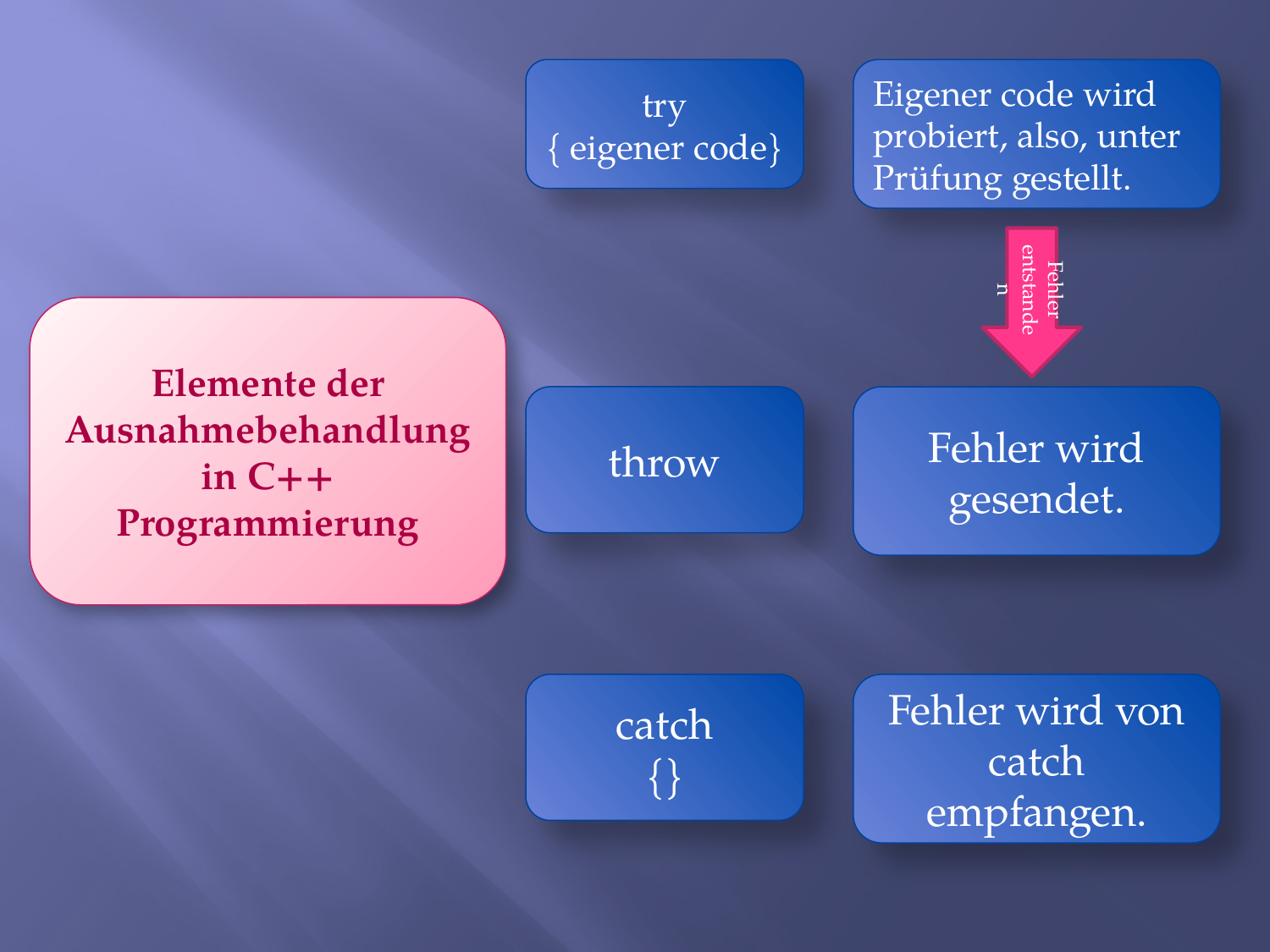

try
{ eigener code}
Eigener code wird probiert, also, unter Prüfung gestellt.
Fehler entstanden
Elemente der Ausnahmebehandlung in C++ Programmierung
Fehler wird gesendet.
throw
Fehler wird von catch empfangen.
catch
{}